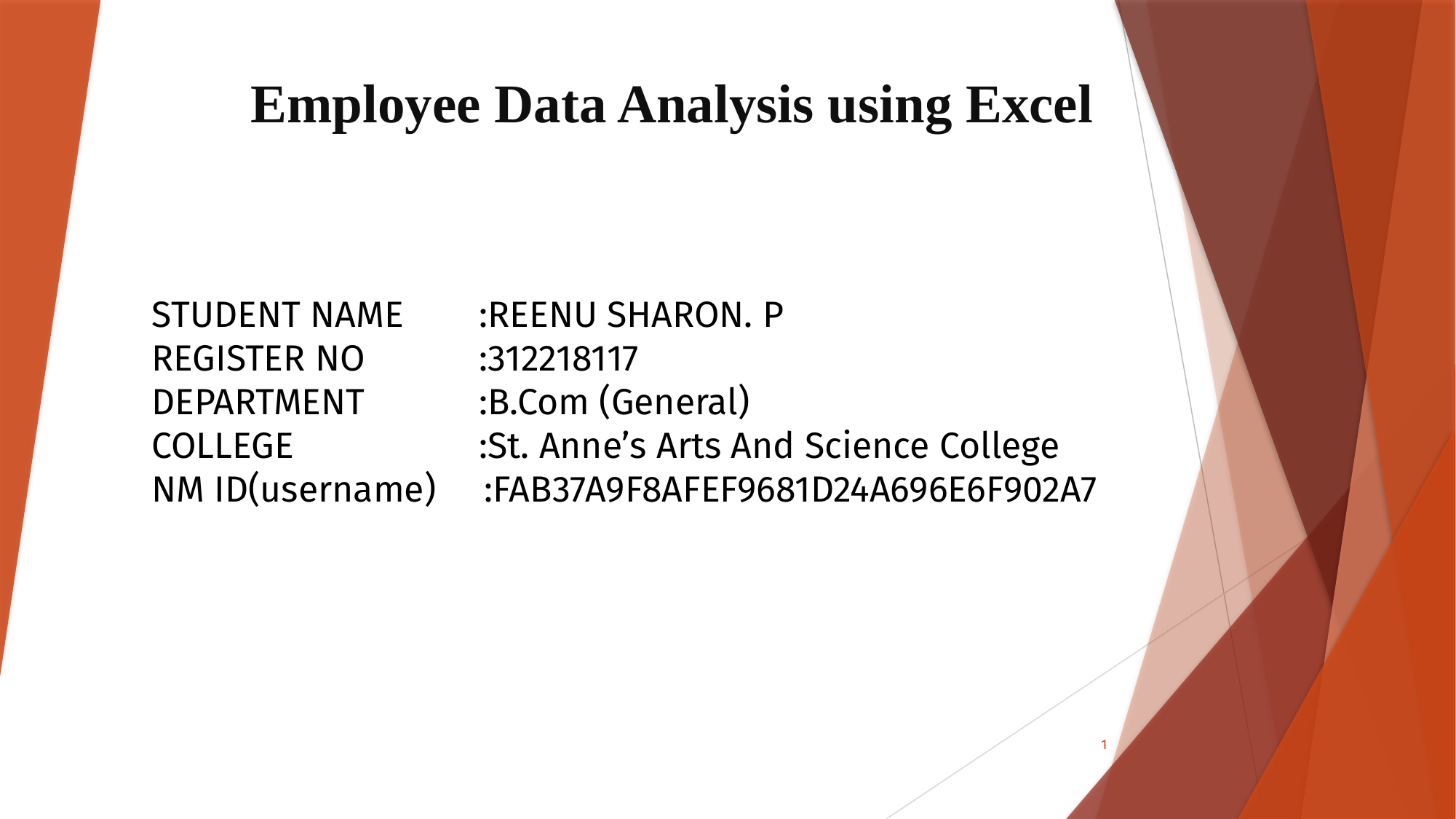

# Employee Data Analysis using Excel
STUDENT NAME	:REENU SHARON. P
REGISTER NO		:312218117
DEPARTMENT		:B.Com (General)
COLLEGE		:St. Anne’s Arts And Science College
NM ID(username)     :FAB37A9F8AFEF9681D24A696E6F902A7
1